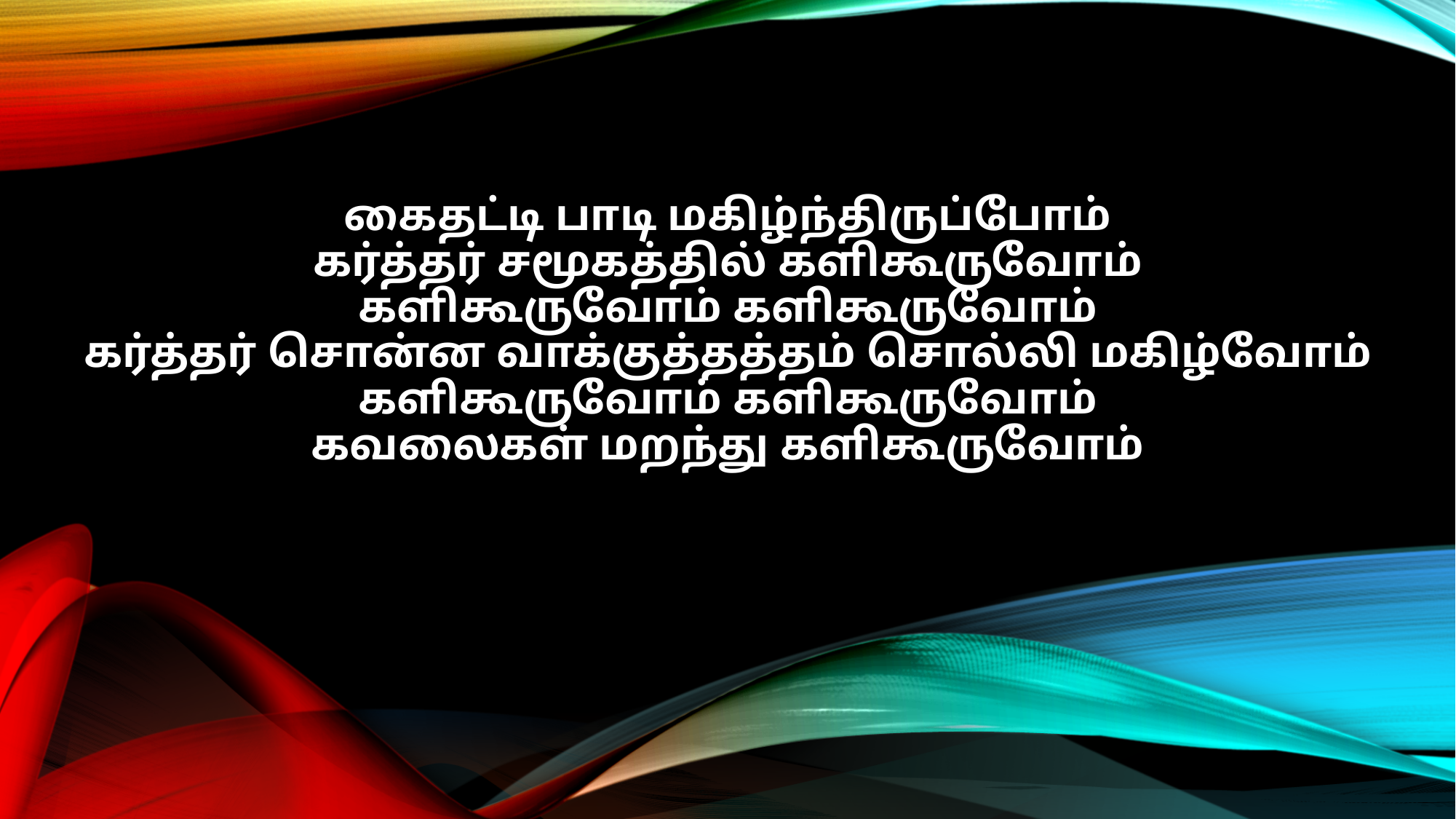

கைதட்டி பாடி மகிழ்ந்திருப்போம்
கர்த்தர் சமூகத்தில் களிகூருவோம்
களிகூருவோம் களிகூருவோம்
கர்த்தர் சொன்ன வாக்குத்தத்தம் சொல்லி மகிழ்வோம்
களிகூருவோம் களிகூருவோம்
கவலைகள் மறந்து களிகூருவோம்